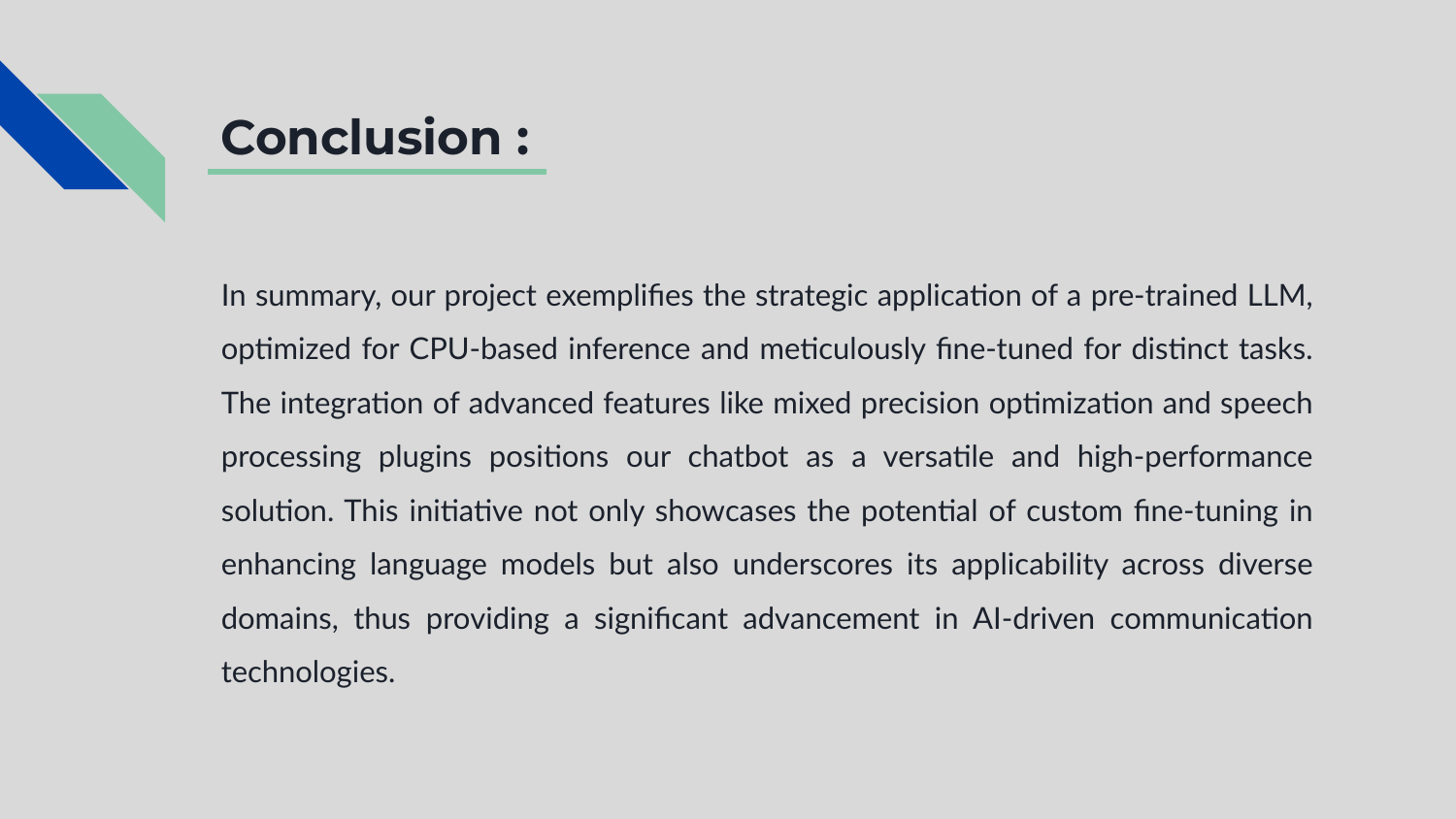

# Conclusion :

In summary, our project exemplifies the strategic application of a pre-trained LLM, optimized for CPU-based inference and meticulously fine-tuned for distinct tasks. The integration of advanced features like mixed precision optimization and speech processing plugins positions our chatbot as a versatile and high-performance solution. This initiative not only showcases the potential of custom fine-tuning in enhancing language models but also underscores its applicability across diverse domains, thus providing a significant advancement in AI-driven communication technologies.